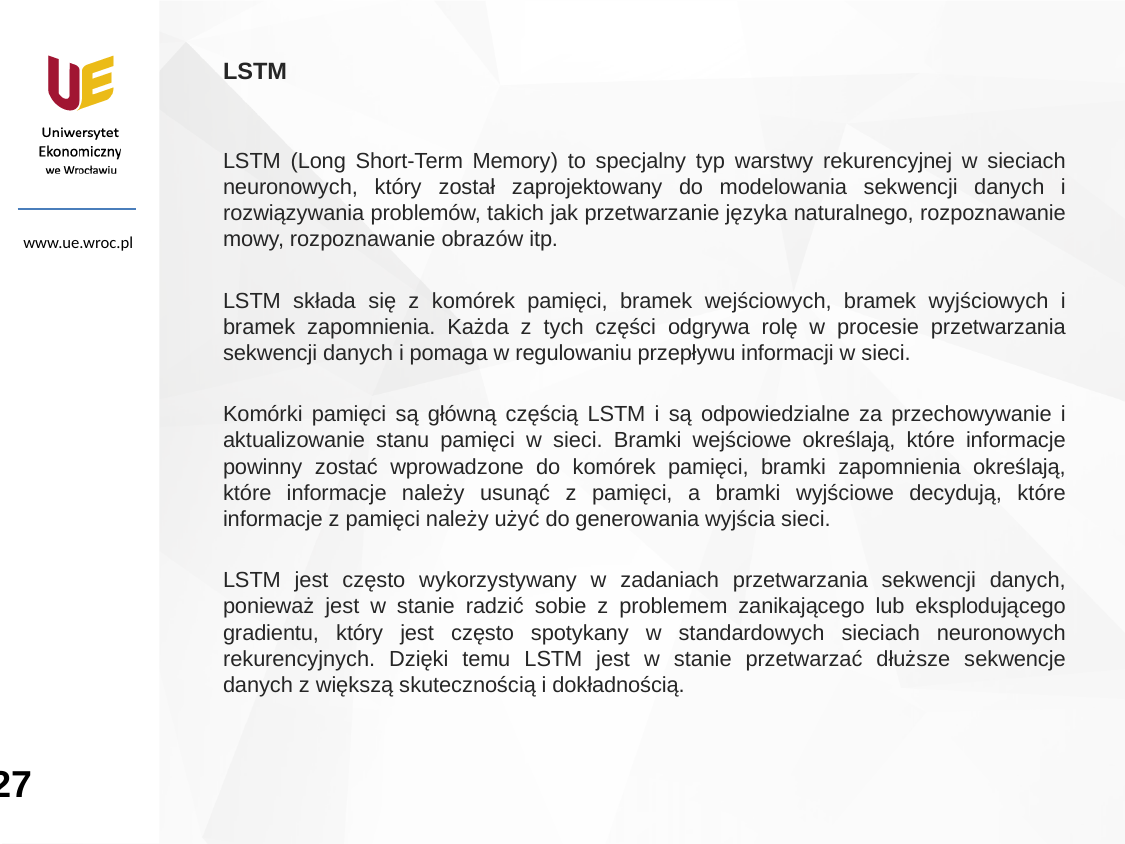

# LSTM
LSTM (Long Short-Term Memory) to specjalny typ warstwy rekurencyjnej w sieciach neuronowych, który został zaprojektowany do modelowania sekwencji danych i rozwiązywania problemów, takich jak przetwarzanie języka naturalnego, rozpoznawanie mowy, rozpoznawanie obrazów itp.

LSTM składa się z komórek pamięci, bramek wejściowych, bramek wyjściowych i bramek zapomnienia. Każda z tych części odgrywa rolę w procesie przetwarzania sekwencji danych i pomaga w regulowaniu przepływu informacji w sieci.

Komórki pamięci są główną częścią LSTM i są odpowiedzialne za przechowywanie i aktualizowanie stanu pamięci w sieci. Bramki wejściowe określają, które informacje powinny zostać wprowadzone do komórek pamięci, bramki zapomnienia określają, które informacje należy usunąć z pamięci, a bramki wyjściowe decydują, które informacje z pamięci należy użyć do generowania wyjścia sieci.

LSTM jest często wykorzystywany w zadaniach przetwarzania sekwencji danych, ponieważ jest w stanie radzić sobie z problemem zanikającego lub eksplodującego gradientu, który jest często spotykany w standardowych sieciach neuronowych rekurencyjnych. Dzięki temu LSTM jest w stanie przetwarzać dłuższe sekwencje danych z większą skutecznością i dokładnością.